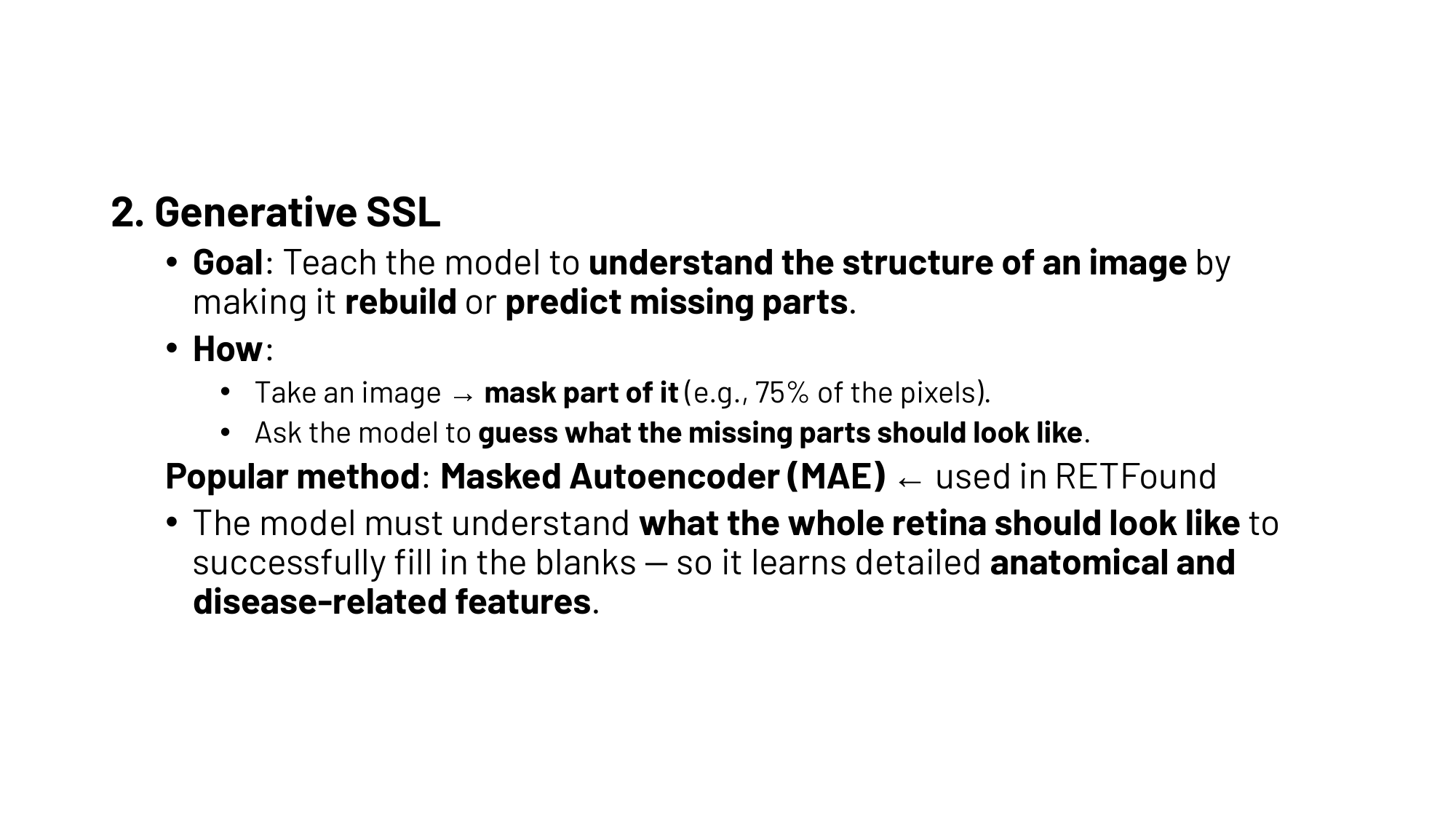

#
2. Generative SSL
Goal: Teach the model to understand the structure of an image by making it rebuild or predict missing parts.
How:
Take an image → mask part of it (e.g., 75% of the pixels).
Ask the model to guess what the missing parts should look like.
Popular method: Masked Autoencoder (MAE) ← used in RETFound
The model must understand what the whole retina should look like to successfully fill in the blanks — so it learns detailed anatomical and disease-related features.